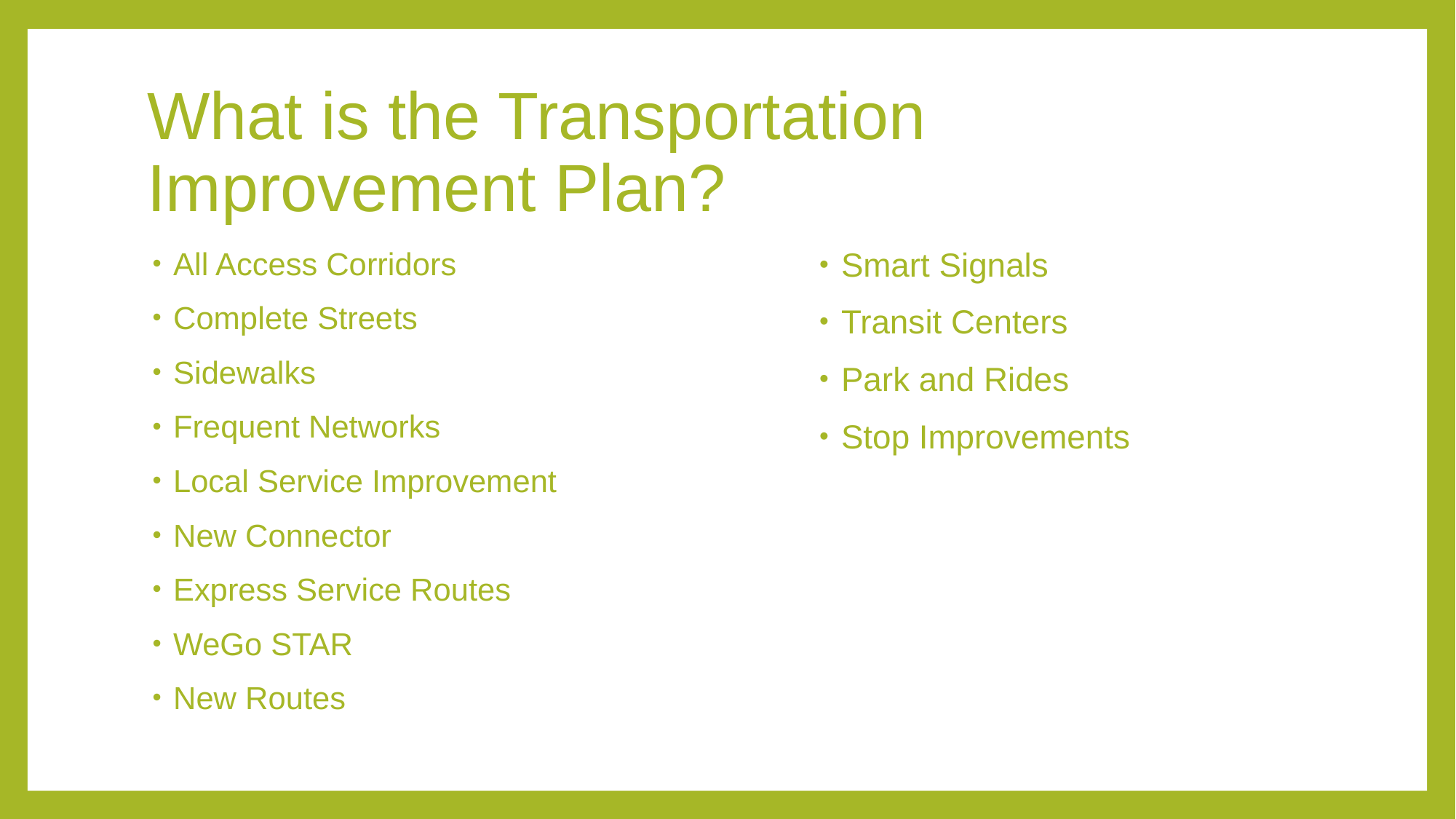

# What is the Transportation Improvement Plan?
All Access Corridors
Complete Streets
Sidewalks
Frequent Networks
Local Service Improvement
New Connector
Express Service Routes
WeGo STAR
New Routes

Smart Signals
Transit Centers
Park and Rides
Stop Improvements